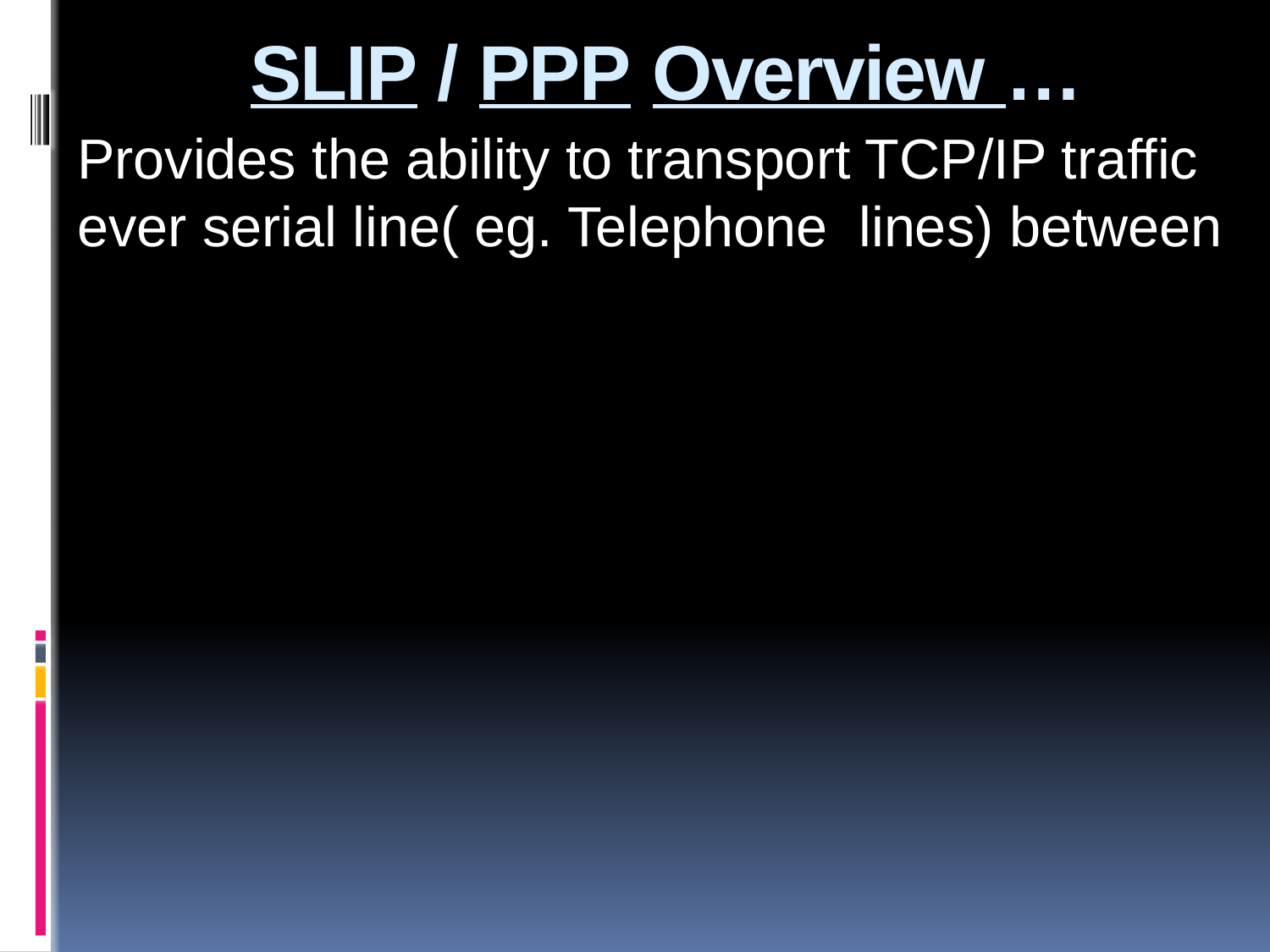

# SLIP / PPP Overview …
Provides the ability to transport TCP/IP traffic ever serial line( eg. Telephone  lines) between